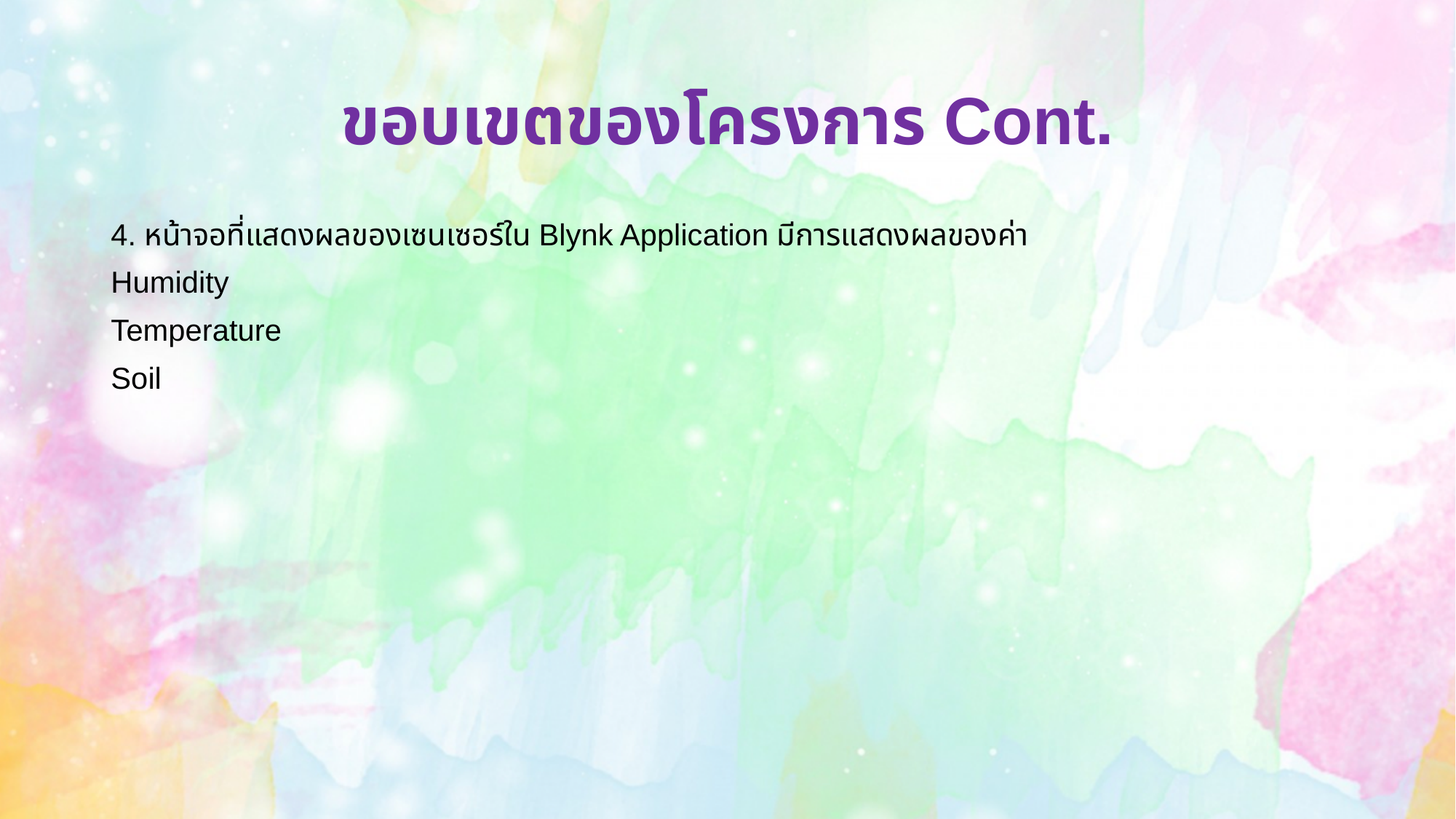

# ขอบเขตของโครงการ Cont.
4. หน้าจอที่แสดงผลของเซนเซอร์ใน Blynk Application มีการแสดงผลของค่า
Humidity
Temperature
Soil